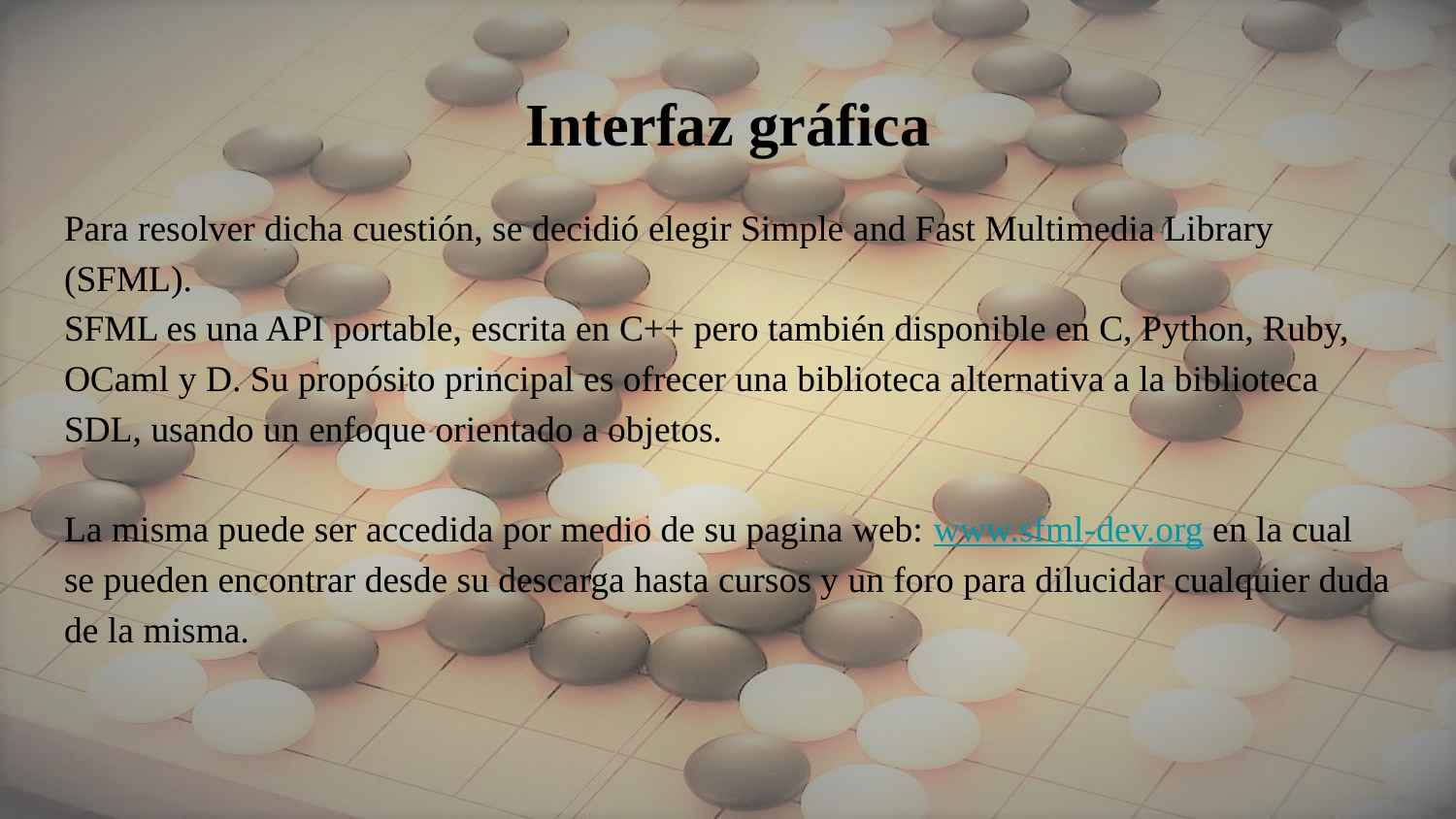

# Interfaz gráfica
Para resolver dicha cuestión, se decidió elegir Simple and Fast Multimedia Library (SFML).
SFML es una API portable, escrita en C++ pero también disponible en C, Python, Ruby, OCaml y D. Su propósito principal es ofrecer una biblioteca alternativa a la biblioteca SDL, usando un enfoque orientado a objetos.

La misma puede ser accedida por medio de su pagina web: www.sfml-dev.org en la cual se pueden encontrar desde su descarga hasta cursos y un foro para dilucidar cualquier duda de la misma.